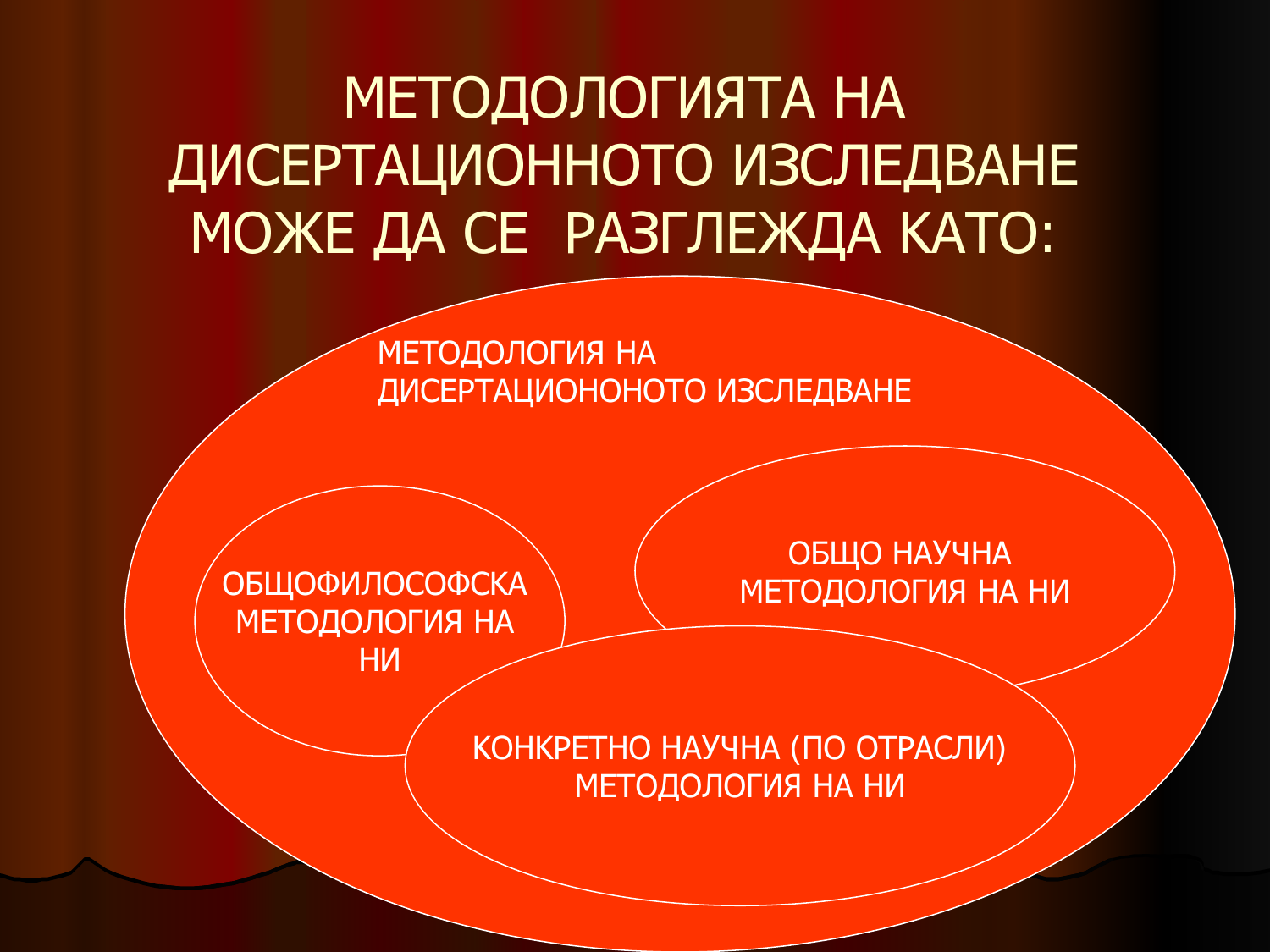

# МЕТОДОЛОГИЯТА НА ДИСЕРТАЦИОННОТО ИЗСЛЕДВАНЕ МОЖЕ ДА СЕ  РАЗГЛЕЖДА КАТО:

МЕТОДОЛОГИЯ НА ДИСЕРТАЦИОНОНОТО ИЗСЛЕДВАНЕ
ОБЩО НАУЧНА
МЕТОДОЛОГИЯ НА НИ
ОБЩОФИЛОСОФСКА
МЕТОДОЛОГИЯ НА
НИ
КОНКРЕТНО НАУЧНА (ПО ОТРАСЛИ)
МЕТОДОЛОГИЯ НА НИ